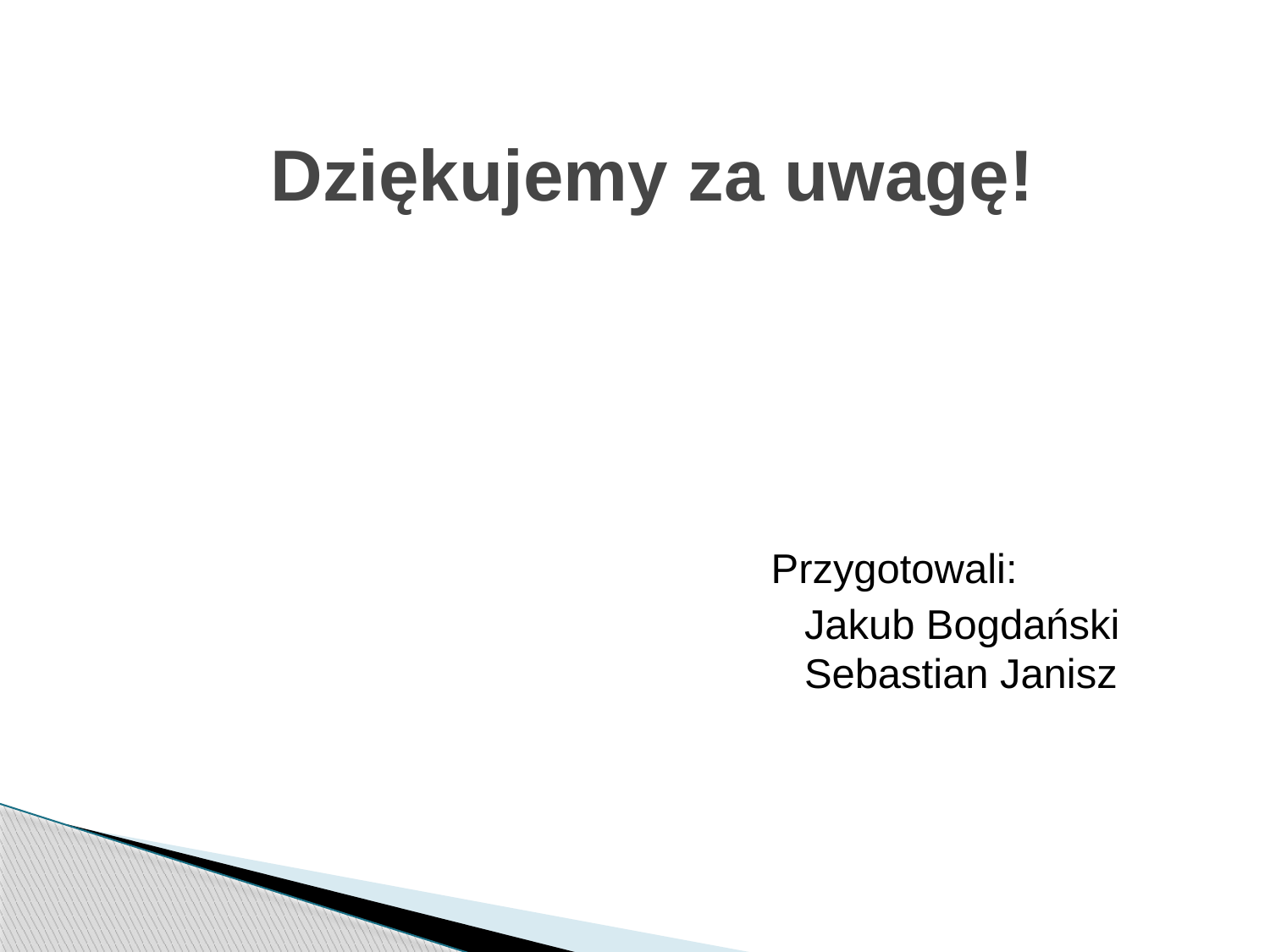

# Dziękujemy za uwagę!
Przygotowali:
	Jakub Bogdański
Sebastian Janisz